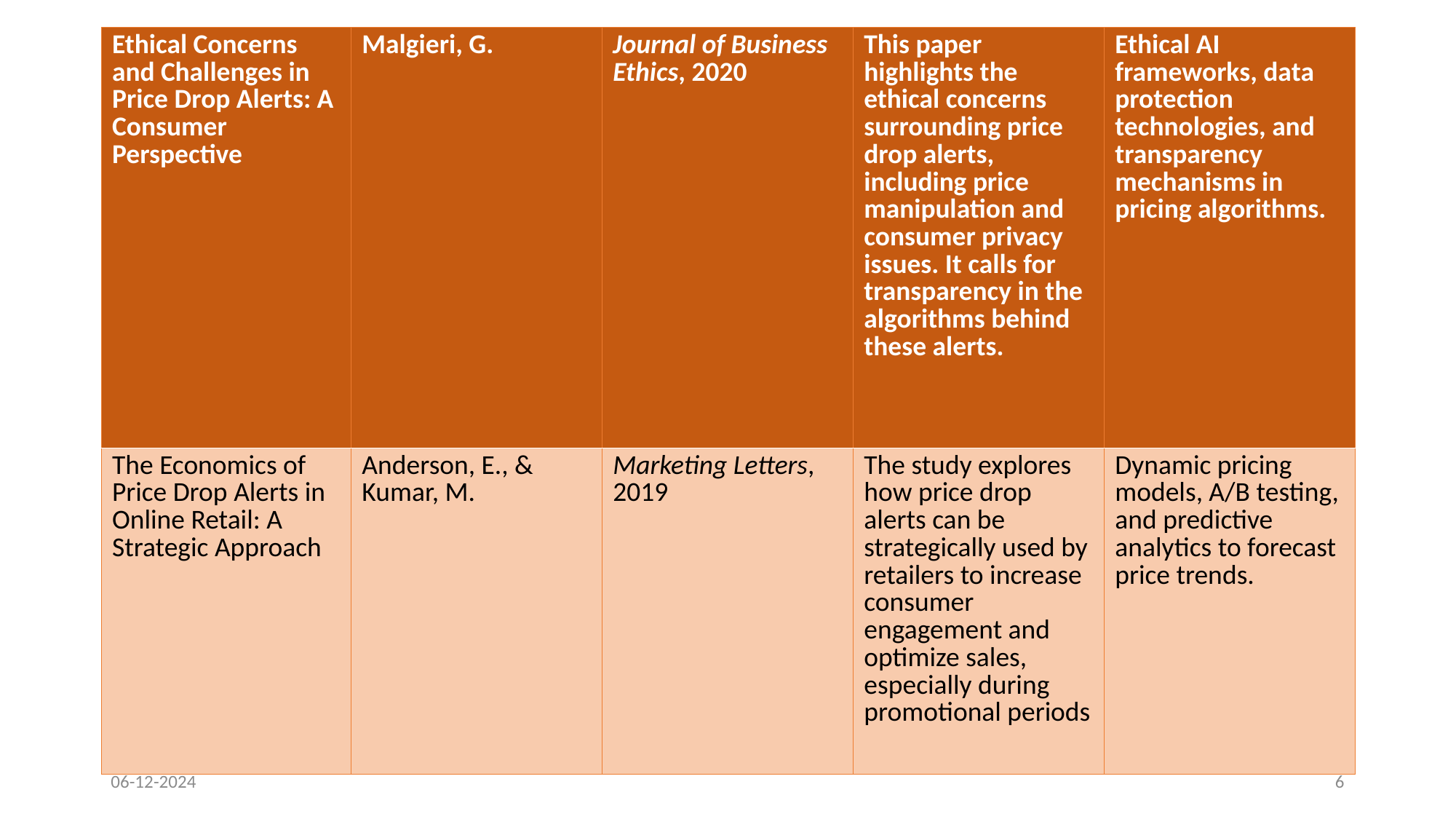

| Ethical Concerns and Challenges in Price Drop Alerts: A Consumer Perspective | Malgieri, G. | Journal of Business Ethics, 2020 | This paper highlights the ethical concerns surrounding price drop alerts, including price manipulation and consumer privacy issues. It calls for transparency in the algorithms behind these alerts. | Ethical AI frameworks, data protection technologies, and transparency mechanisms in pricing algorithms. |
| --- | --- | --- | --- | --- |
| The Economics of Price Drop Alerts in Online Retail: A Strategic Approach | Anderson, E., & Kumar, M. | Marketing Letters, 2019 | The study explores how price drop alerts can be strategically used by retailers to increase consumer engagement and optimize sales, especially during promotional periods | Dynamic pricing models, A/B testing, and predictive analytics to forecast price trends. |
06-12-2024
6